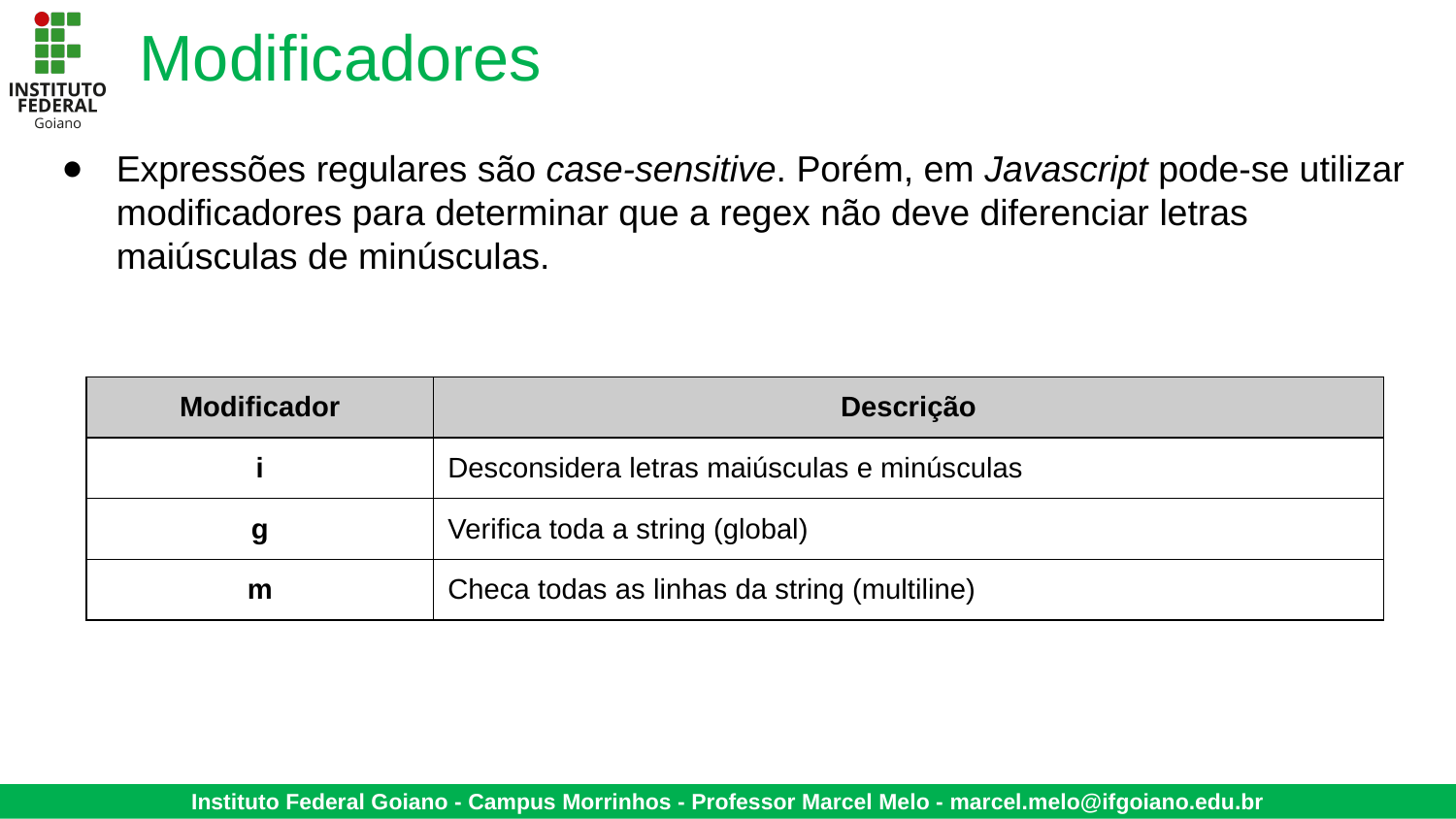

# Modificadores
Expressões regulares são case-sensitive. Porém, em Javascript pode-se utilizar modificadores para determinar que a regex não deve diferenciar letras maiúsculas de minúsculas.

| Modificador | Descrição |
| --- | --- |
| i | Desconsidera letras maiúsculas e minúsculas |
| g | Verifica toda a string (global) |
| m | Checa todas as linhas da string (multiline) |